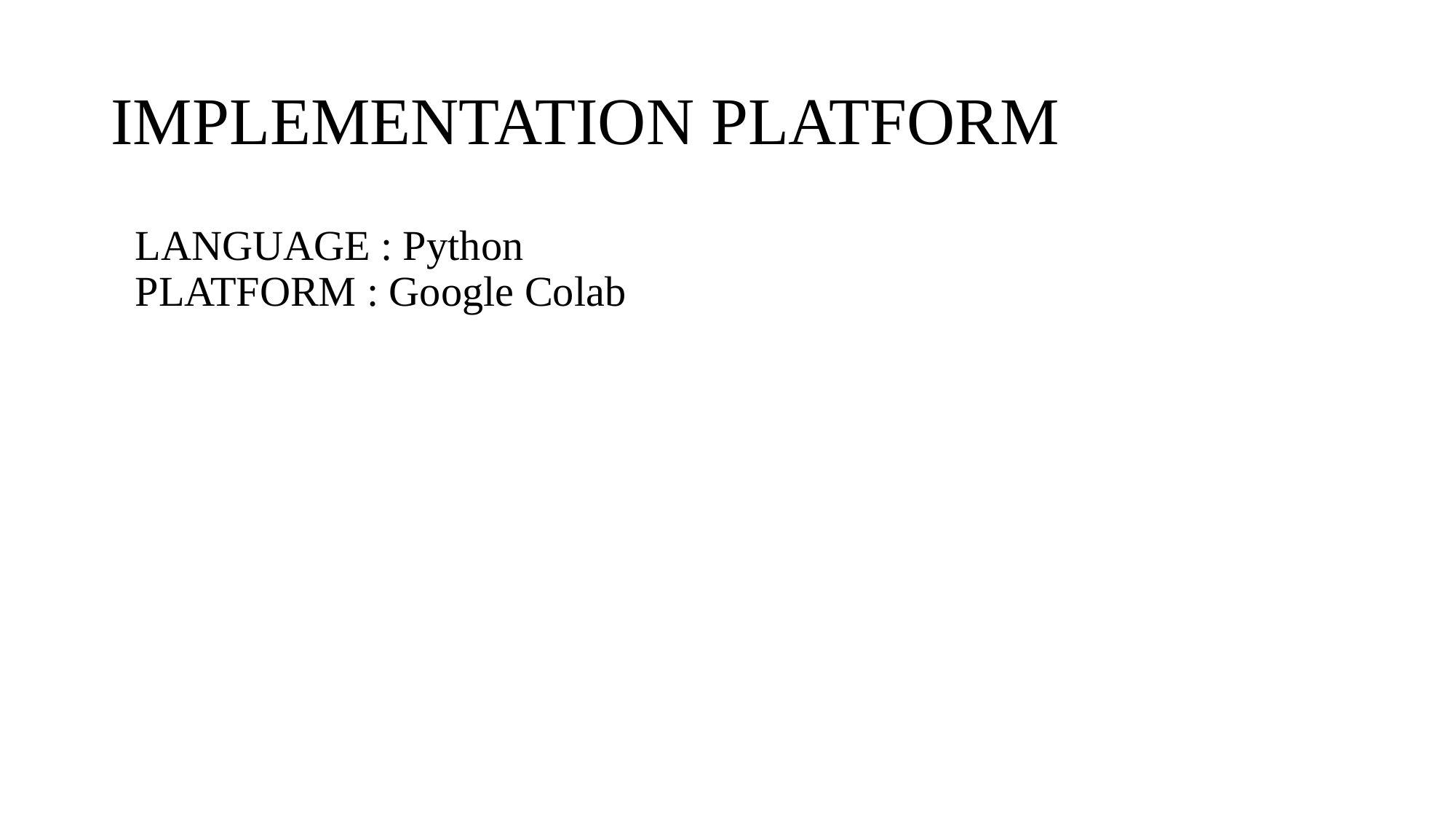

# IMPLEMENTATION PLATFORM
LANGUAGE : Python
PLATFORM : Google Colab